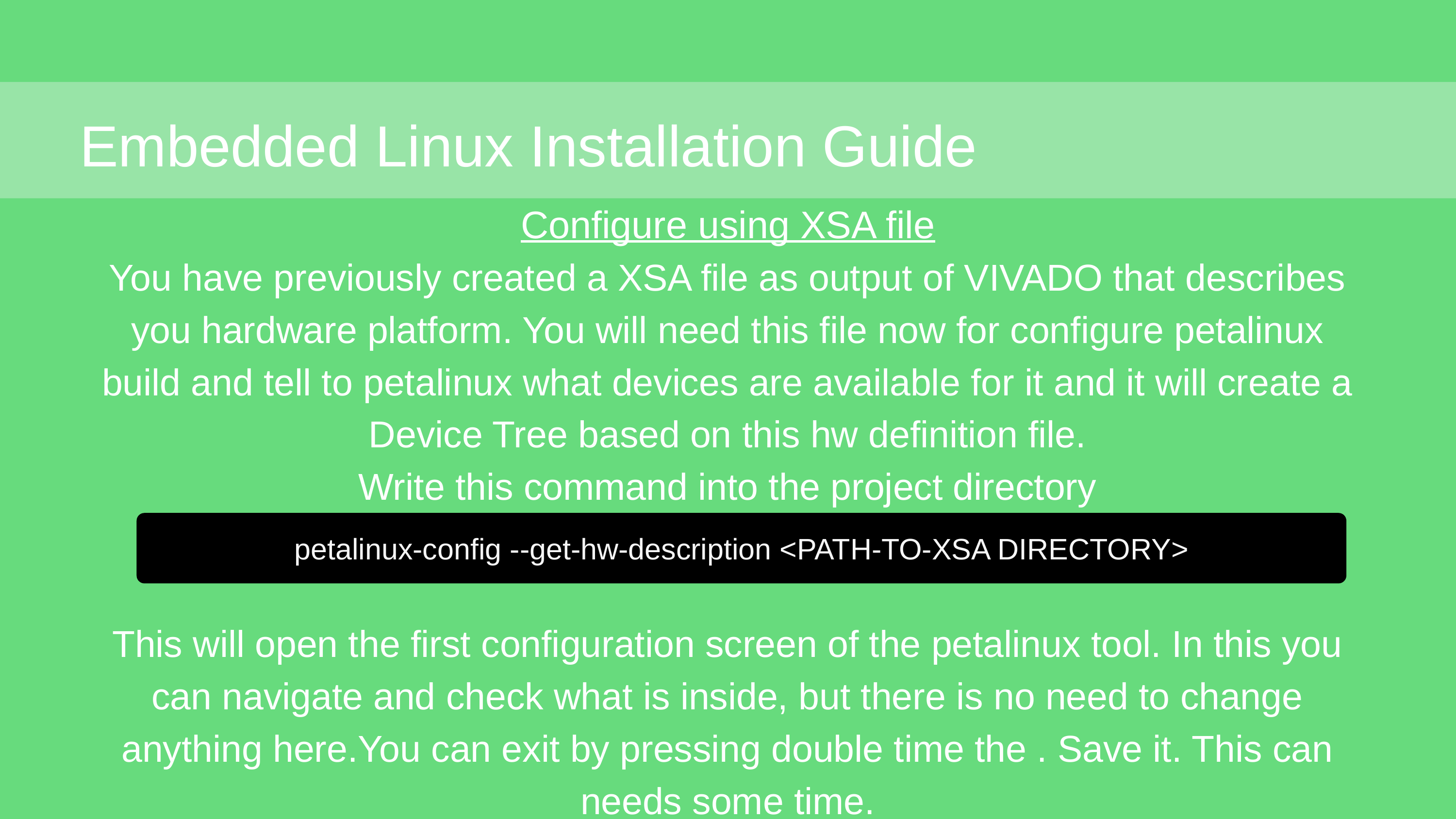

Embedded Linux Installation Guide
Configure using XSA file
You have previously created a XSA file as output of VIVADO that describes you hardware platform. You will need this file now for configure petalinux build and tell to petalinux what devices are available for it and it will create a Device Tree based on this hw definition file.
Write this command into the project directory

This will open the first configuration screen of the petalinux tool. In this you can navigate and check what is inside, but there is no need to change anything here.You can exit by pressing double time the . Save it. This can needs some time.

petalinux-config --get-hw-description <PATH-TO-XSA DIRECTORY>